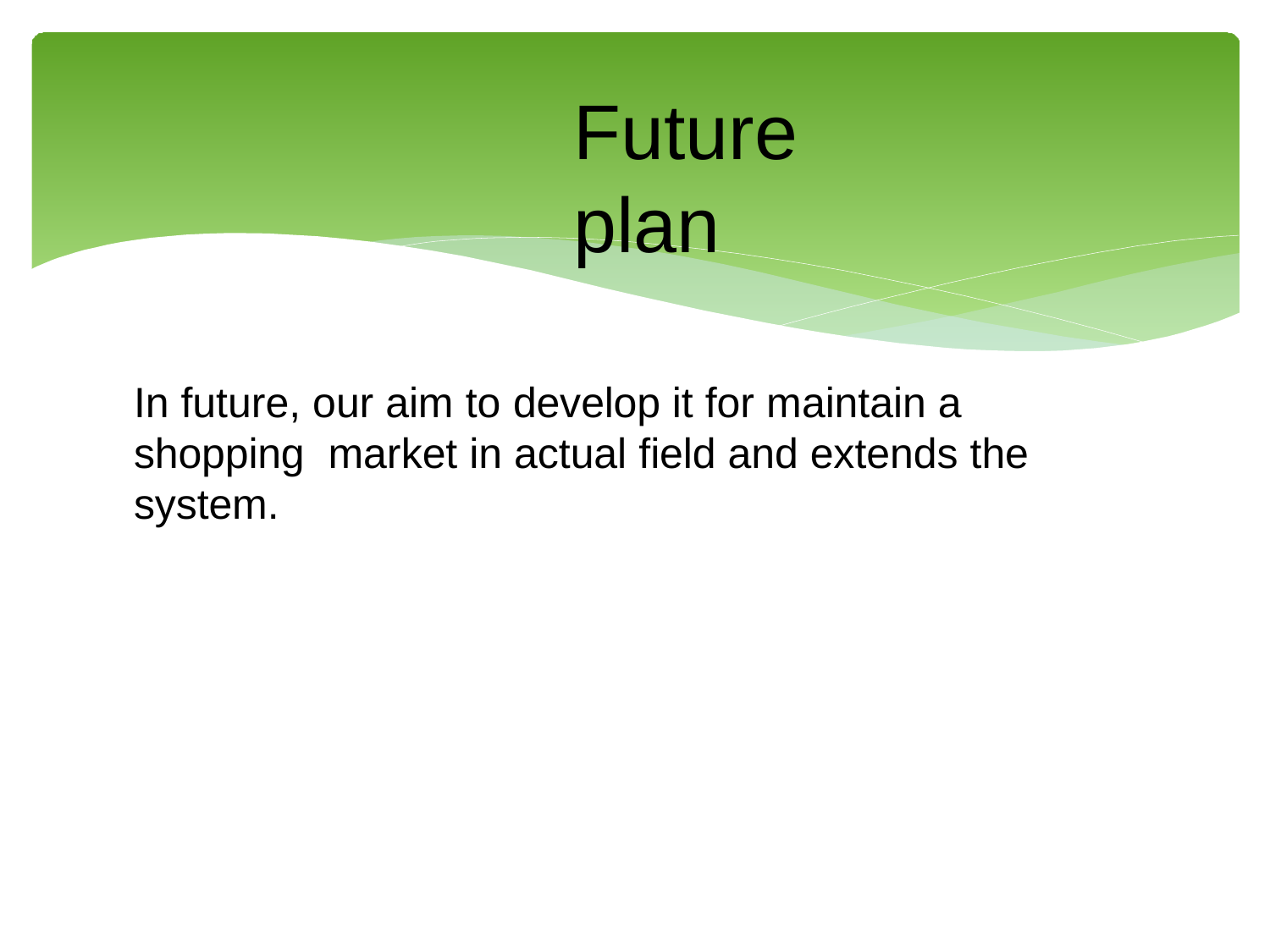

# Future plan
In future, our aim to develop it for maintain a shopping  market in actual field and extends the system.